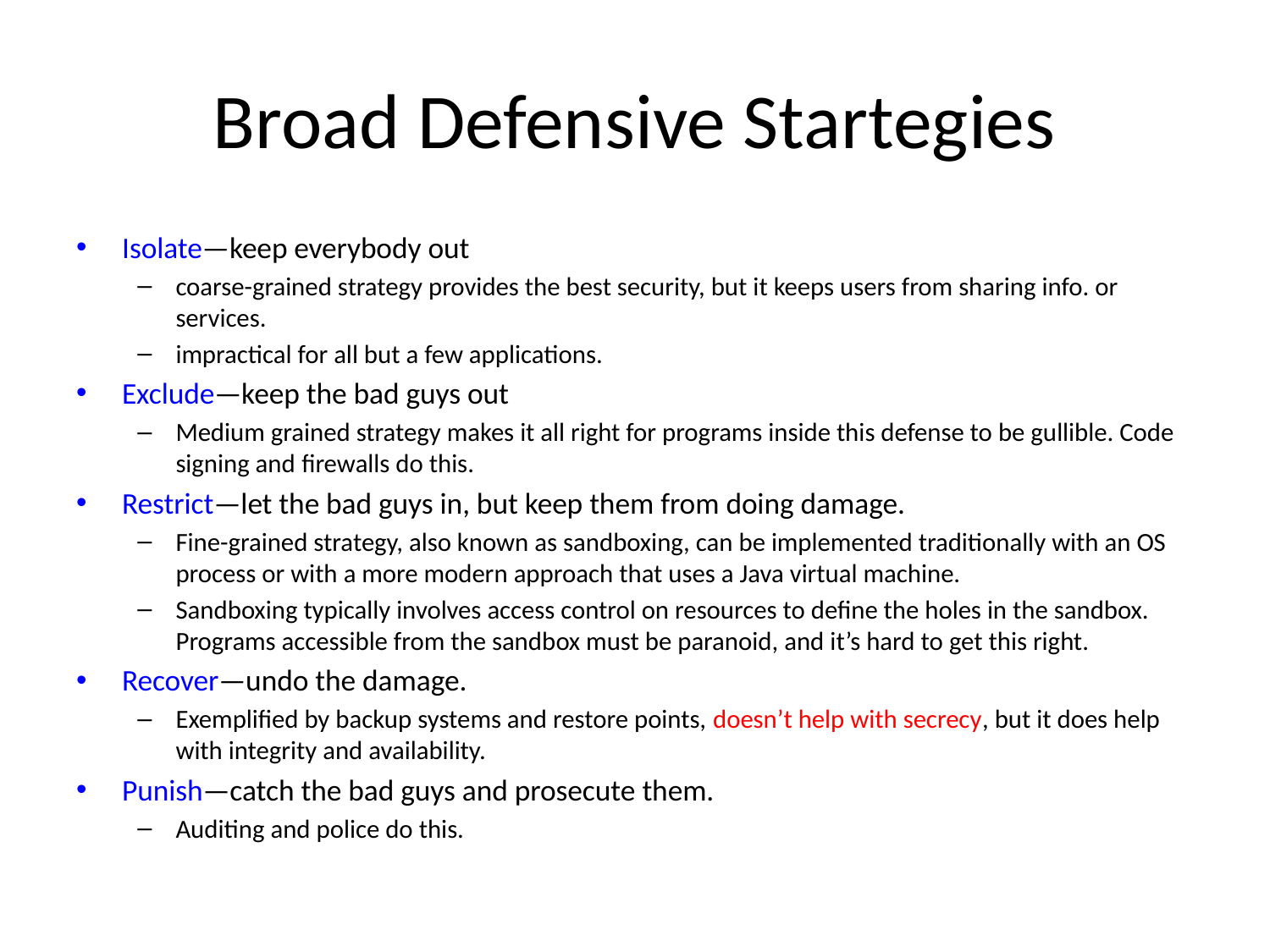

# Broad Defensive Startegies
Isolate—keep everybody out
coarse-grained strategy provides the best security, but it keeps users from sharing info. or services.
impractical for all but a few applications.
Exclude—keep the bad guys out
Medium grained strategy makes it all right for programs inside this defense to be gullible. Code signing and ﬁrewalls do this.
Restrict—let the bad guys in, but keep them from doing damage.
Fine-grained strategy, also known as sandboxing, can be implemented traditionally with an OS process or with a more modern approach that uses a Java virtual machine.
Sandboxing typically involves access control on resources to define the holes in the sandbox. Programs accessible from the sandbox must be paranoid, and it’s hard to get this right.
Recover—undo the damage.
Exemplified by backup systems and restore points, doesn’t help with secrecy, but it does help with integrity and availability.
Punish—catch the bad guys and prosecute them.
Auditing and police do this.